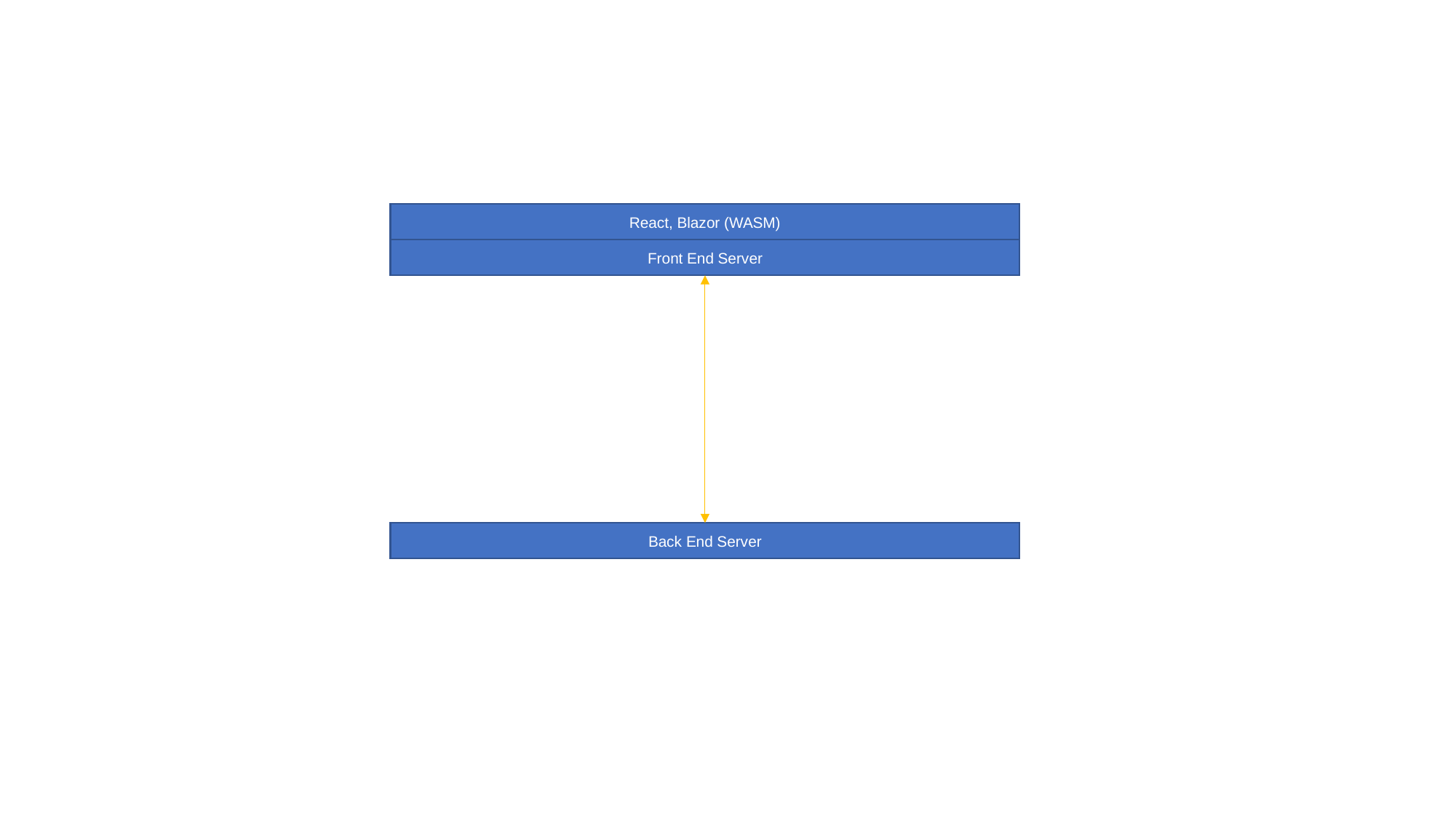

React, Blazor (WASM)
Front End Server
Back End Server